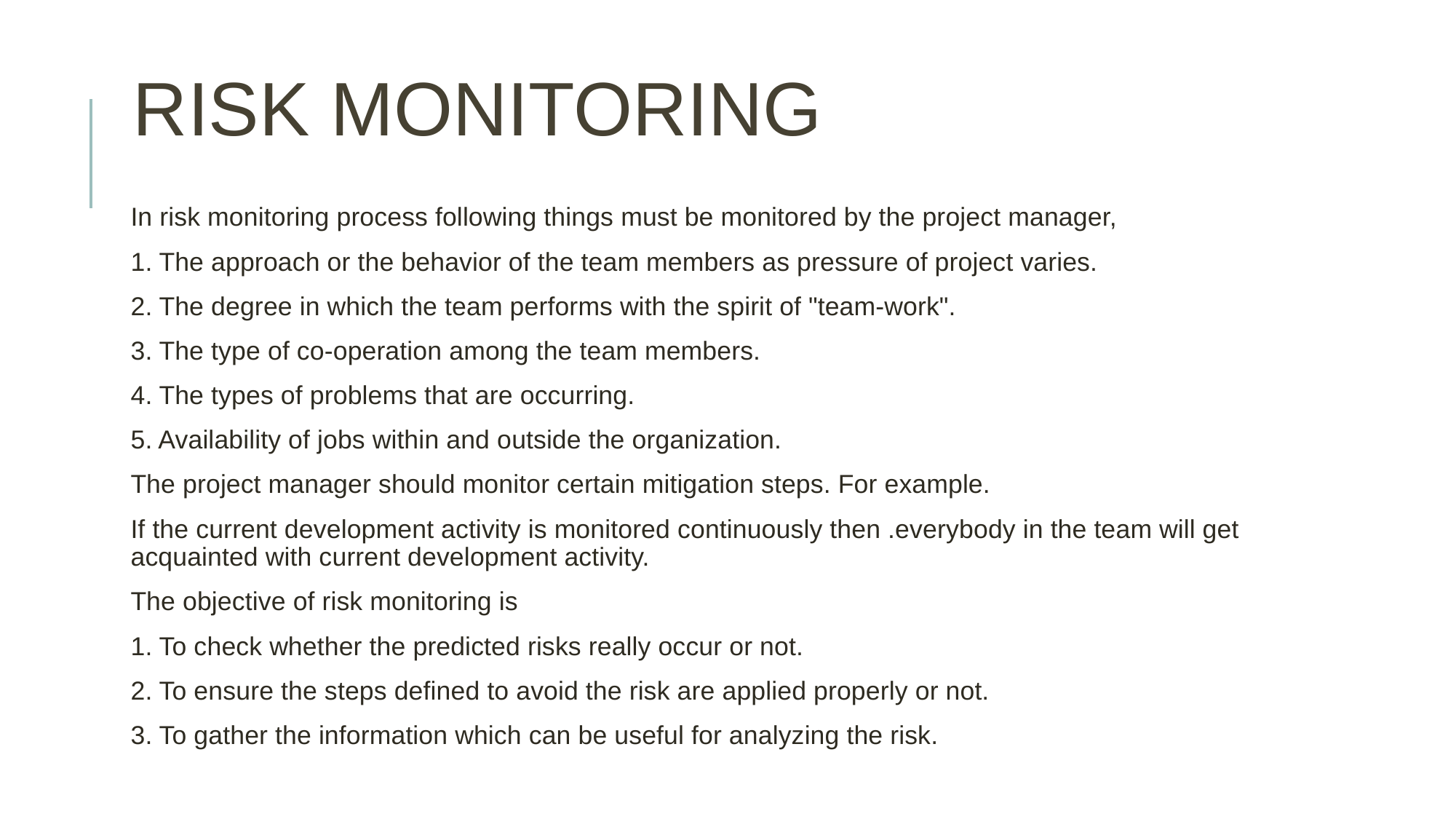

# RISK MONITORING
In risk monitoring process following things must be monitored by the project manager,
1. The approach or the behavior of the team members as pressure of project varies.
2. The degree in which the team performs with the spirit of "team-work".
3. The type of co-operation among the team members.
4. The types of problems that are occurring.
5. Availability of jobs within and outside the organization.
The project manager should monitor certain mitigation steps. For example.
If the current development activity is monitored continuously then .everybody in the team will get acquainted with current development activity.
The objective of risk monitoring is
1. To check whether the predicted risks really occur or not.
2. To ensure the steps defined to avoid the risk are applied properly or not.
3. To gather the information which can be useful for analyzing the risk.